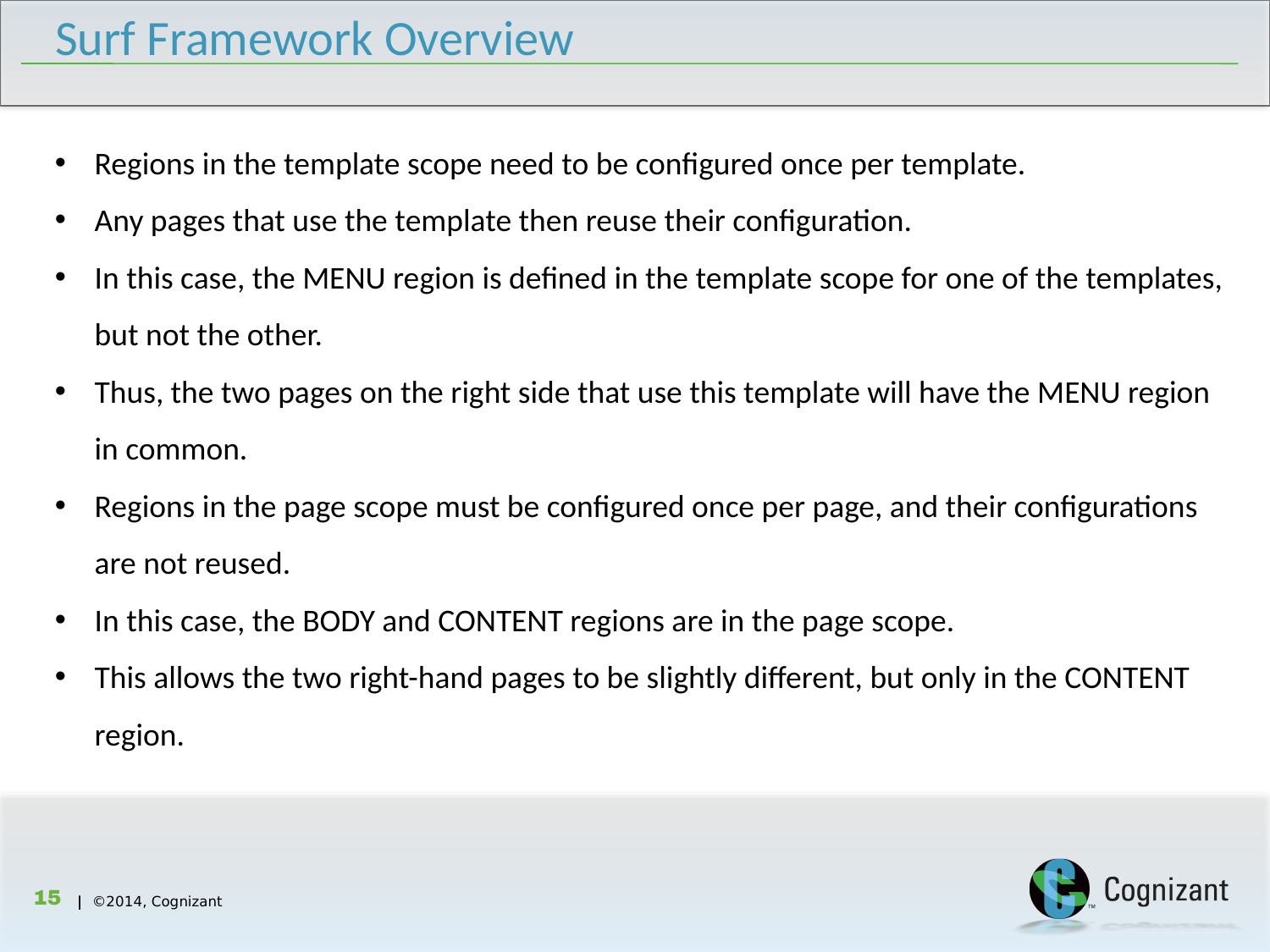

Surf Framework Overview
Regions in the template scope need to be configured once per template.
Any pages that use the template then reuse their configuration.
In this case, the MENU region is defined in the template scope for one of the templates, but not the other.
Thus, the two pages on the right side that use this template will have the MENU region in common.
Regions in the page scope must be configured once per page, and their configurations are not reused.
In this case, the BODY and CONTENT regions are in the page scope.
This allows the two right-hand pages to be slightly different, but only in the CONTENT region.

15